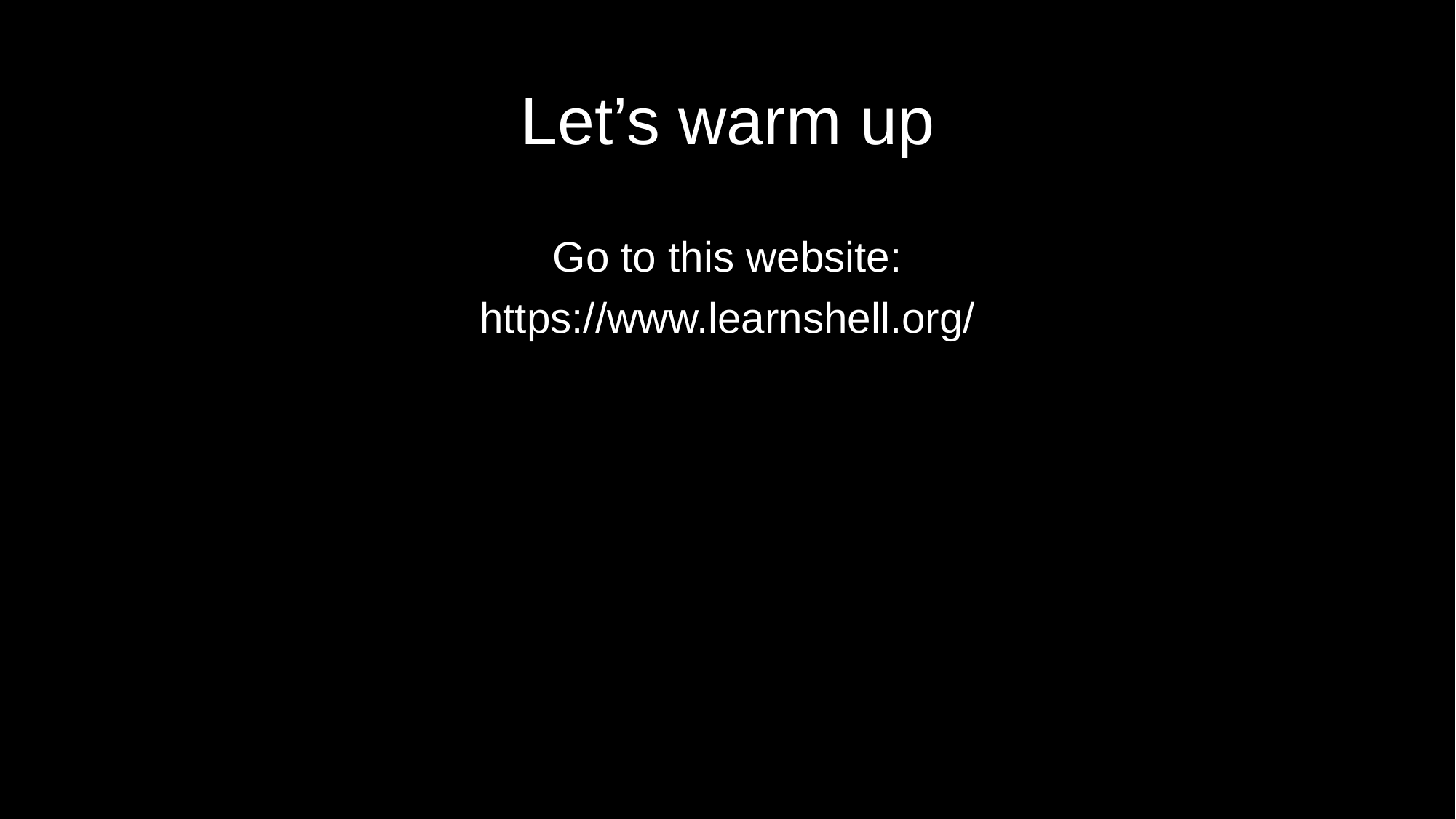

# Let’s warm up
Go to this website:
https://www.learnshell.org/